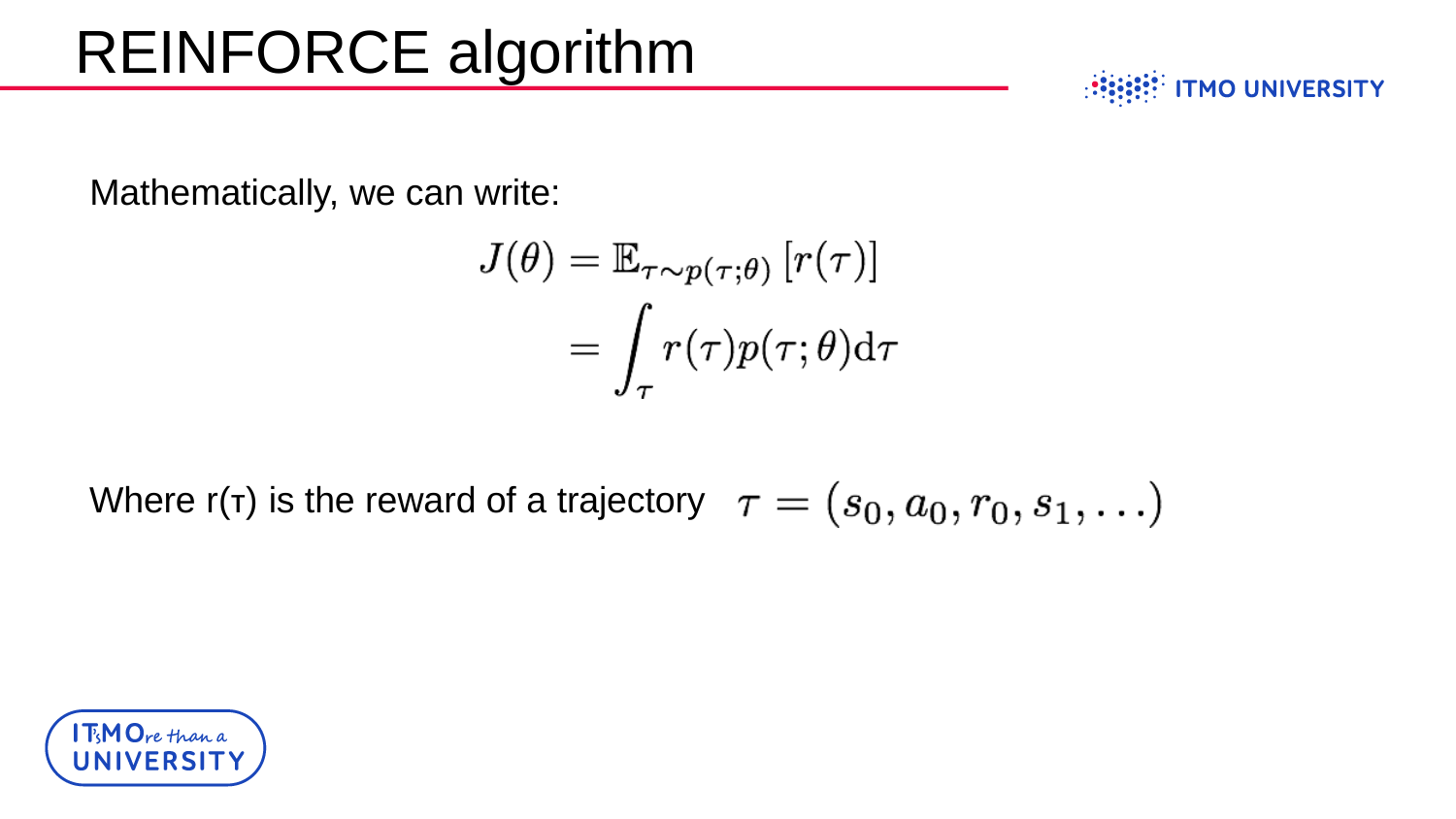

# REINFORCE algorithm
Mathematically, we can write:

Where r(т) is the reward of a trajectory